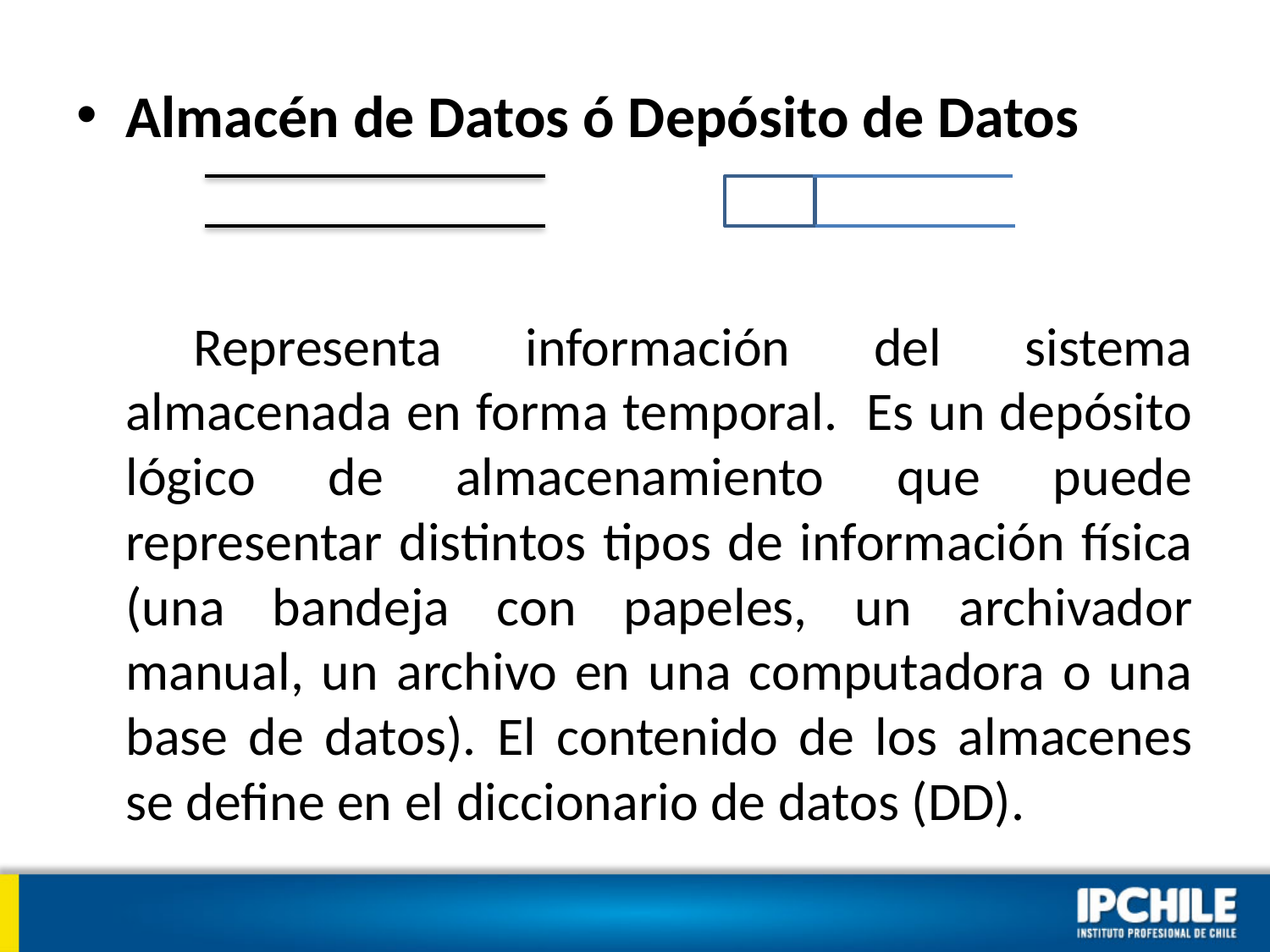

Almacén de Datos ó Depósito de Datos

Representa información del sistema almacenada en forma temporal.  Es un depósito lógico de almacenamiento que puede representar distintos tipos de información física (una bandeja con papeles, un archivador manual, un archivo en una computadora o una base de datos). El contenido de los almacenes se define en el diccionario de datos (DD).